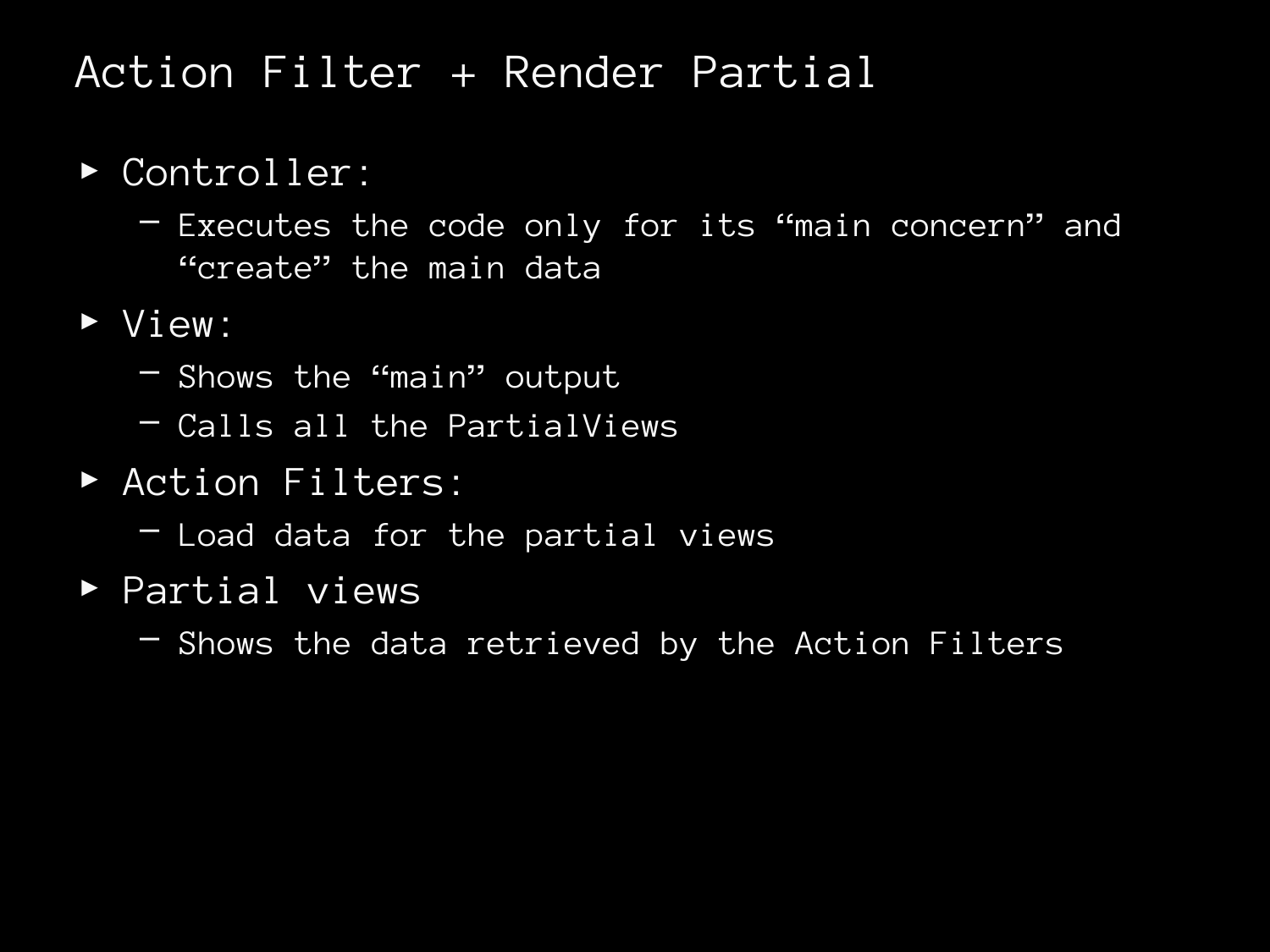

# Action Filter + Render Partial
Controller:
Executes the code only for its “main concern” and “create” the main data
View:
Shows the “main” output
Calls all the PartialViews
Action Filters:
Load data for the partial views
Partial views
Shows the data retrieved by the Action Filters